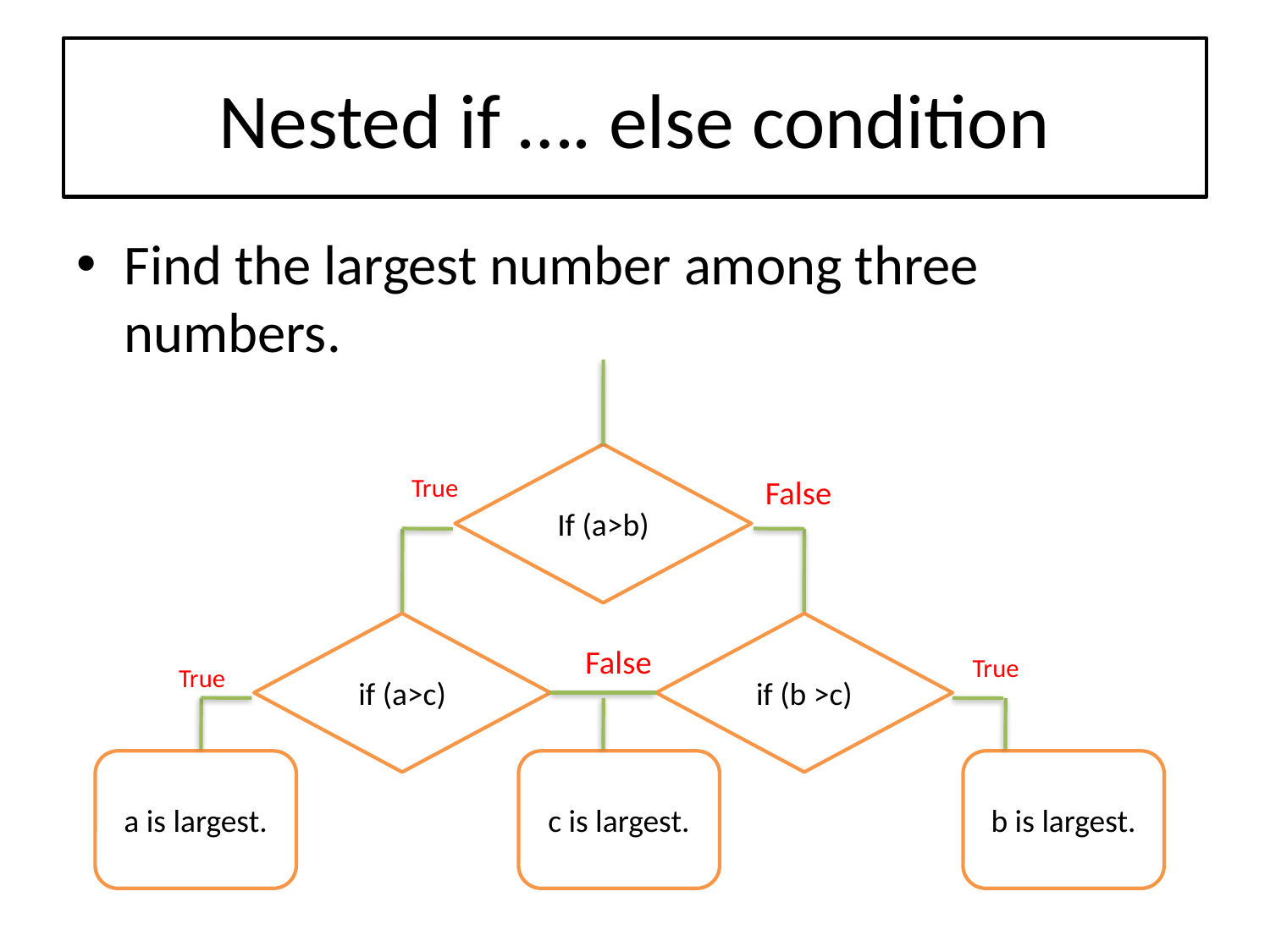

# Nested if …. else condition
Find the largest number among three numbers.
If (a>b)
   True
   False
if (a>c)
if (b >c)
   False
   True
   True
a is largest.
c is largest.
b is largest.